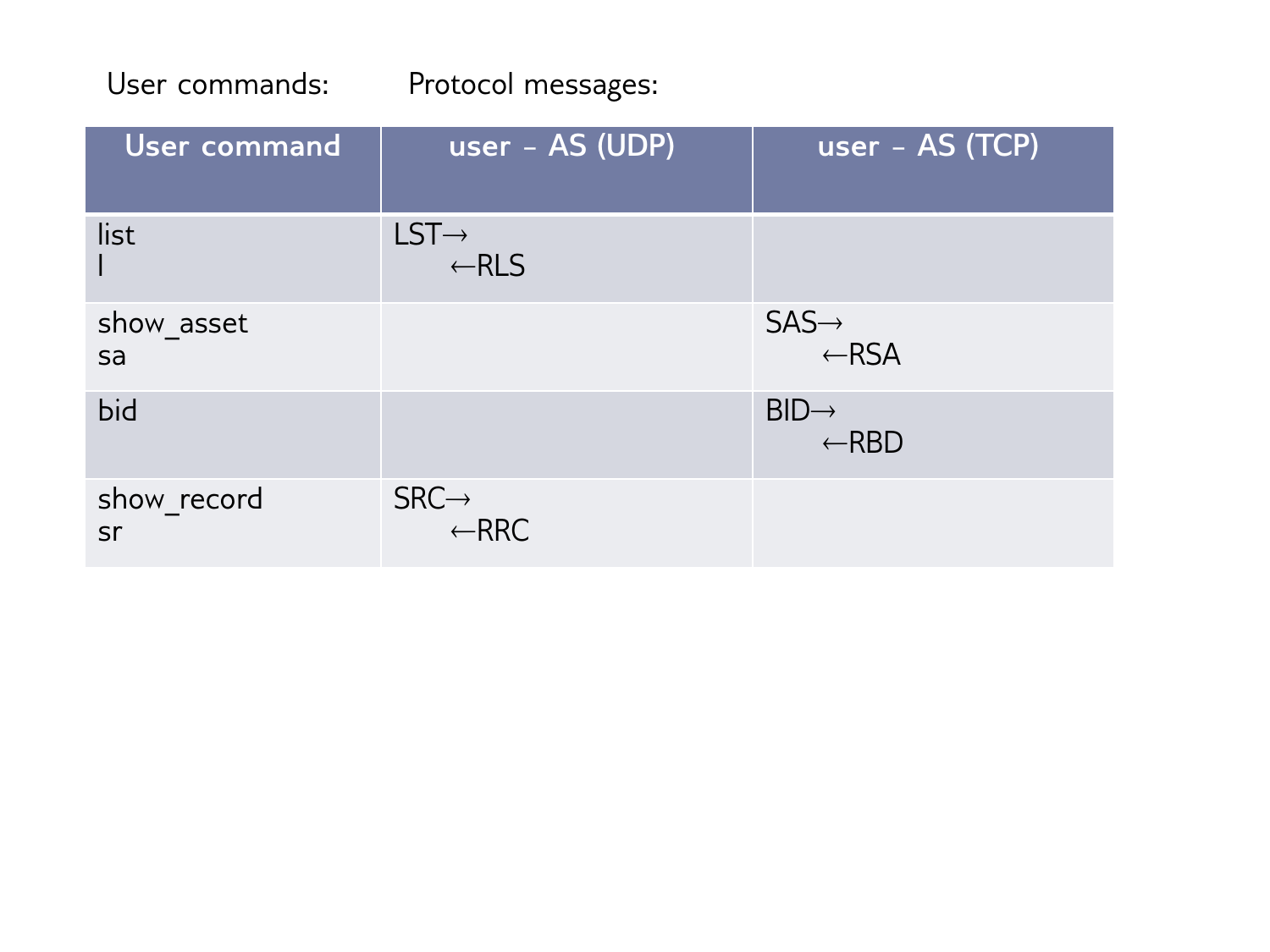

User commands:	     Protocol messages:
| User command | user – AS (UDP) | user – AS (TCP) |
| --- | --- | --- |
| list l | LST→ ←RLS |  |
| show\_asset sa |  | SAS→ ←RSA |
| bid |  | BID→ ←RBD |
| show\_record sr | SRC→ ←RRC |  |